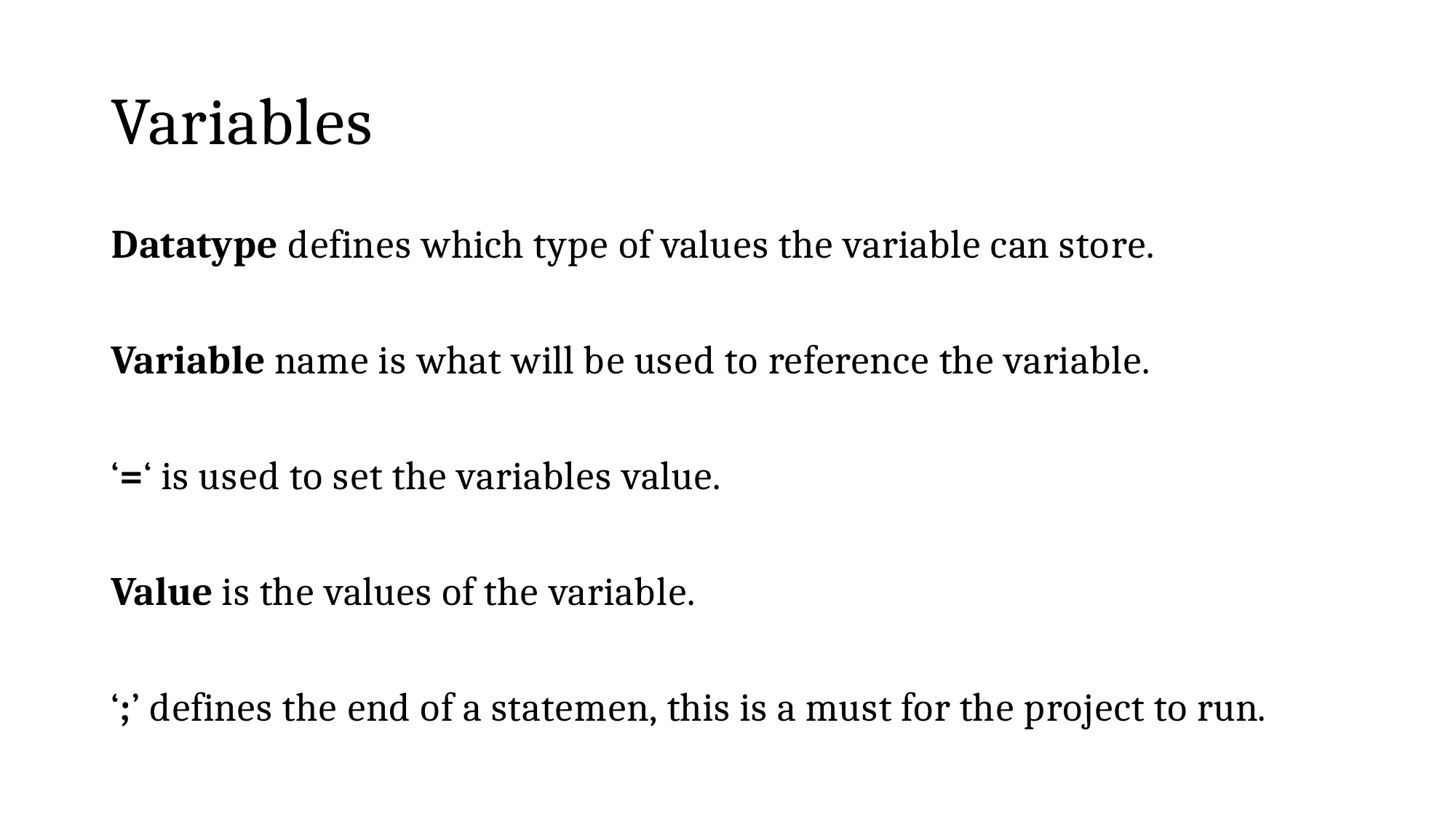

# Variables
Datatype defines which type of values the variable can store.

Variable name is what will be used to reference the variable.

‘=‘ is used to set the variables value.

Value is the values of the variable.

‘;’ defines the end of a statemen, this is a must for the project to run.